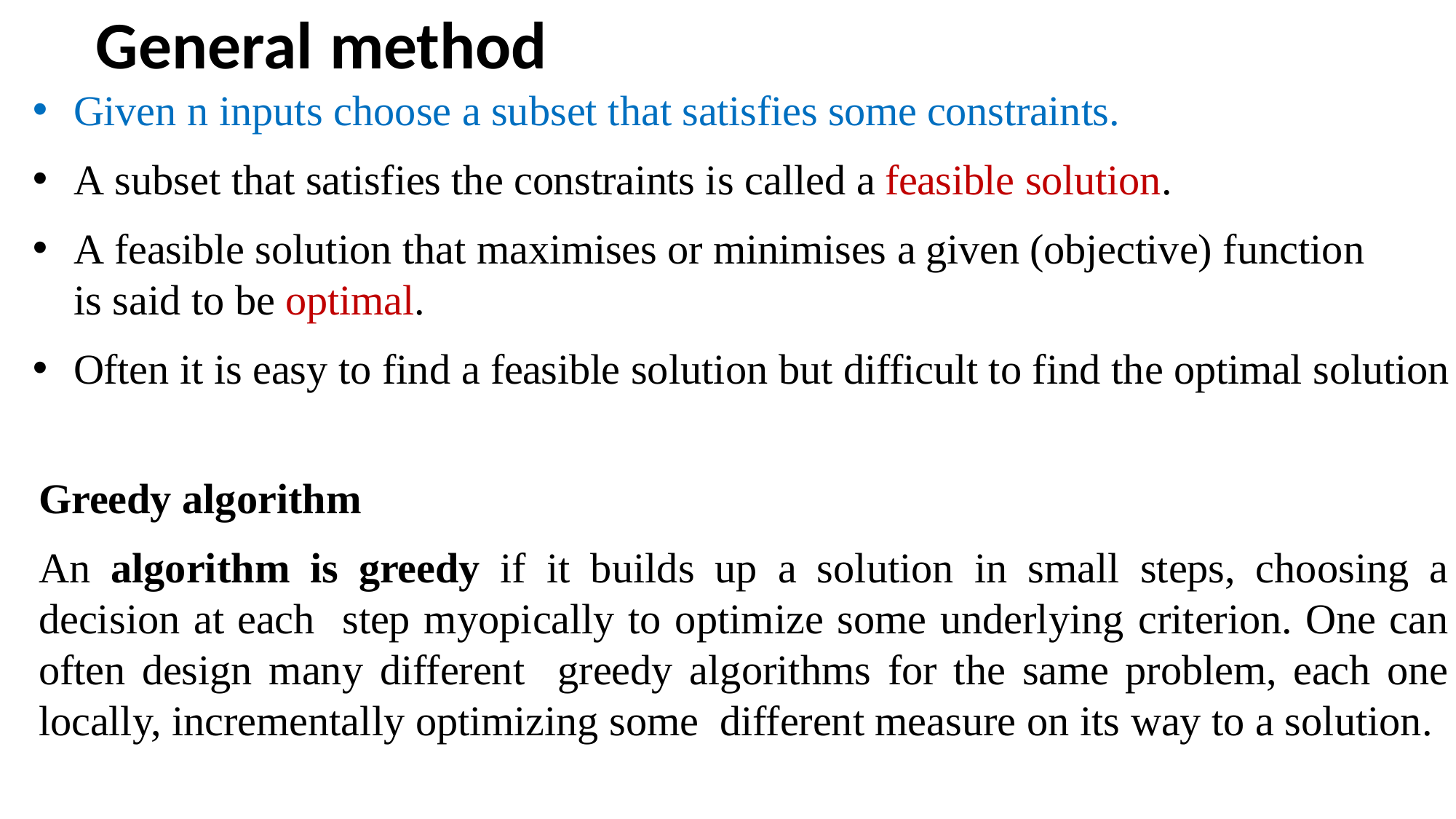

# General method
Given n inputs choose a subset that satisfies some constraints.
A subset that satisfies the constraints is called a feasible solution.
A feasible solution that maximises or minimises a given (objective) function is said to be optimal.
Often it is easy to find a feasible solution but difficult to find the optimal solution

Greedy algorithm
An algorithm is greedy if it builds up a solution in small steps, choosing a decision at each  step myopically to optimize some underlying criterion. One can often design many different  greedy algorithms for the same problem, each one locally, incrementally optimizing some  different measure on its way to a solution.

5